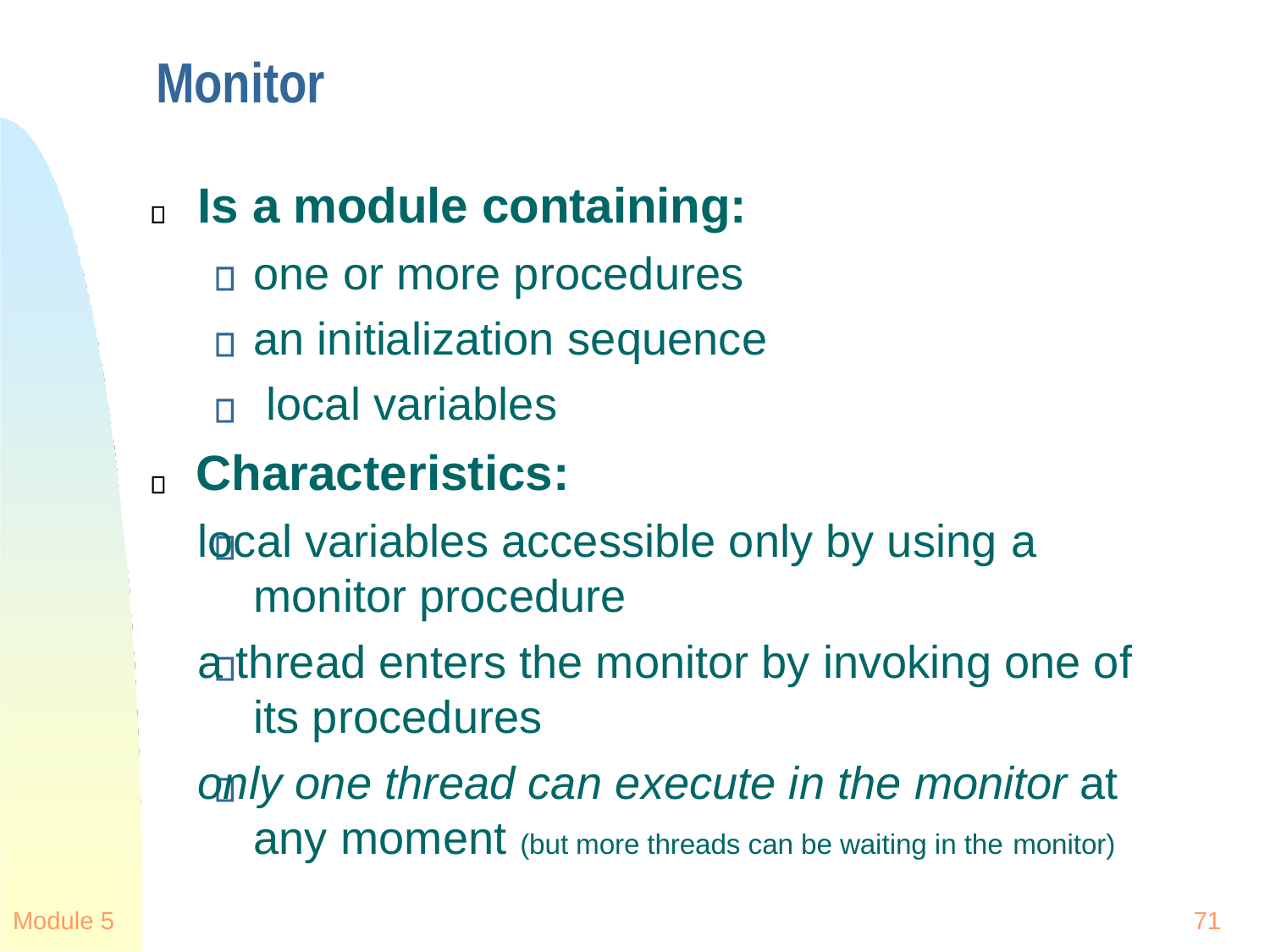

# Monitor
Is a module containing:  one or more procedures  an initialization sequence  local variables
Characteristics:
local variables accessible only by using a  monitor procedure
a thread enters the monitor by invoking one of  its procedures
only one thread can execute in the monitor at  any moment (but more threads can be waiting in the monitor)

Module 5
71